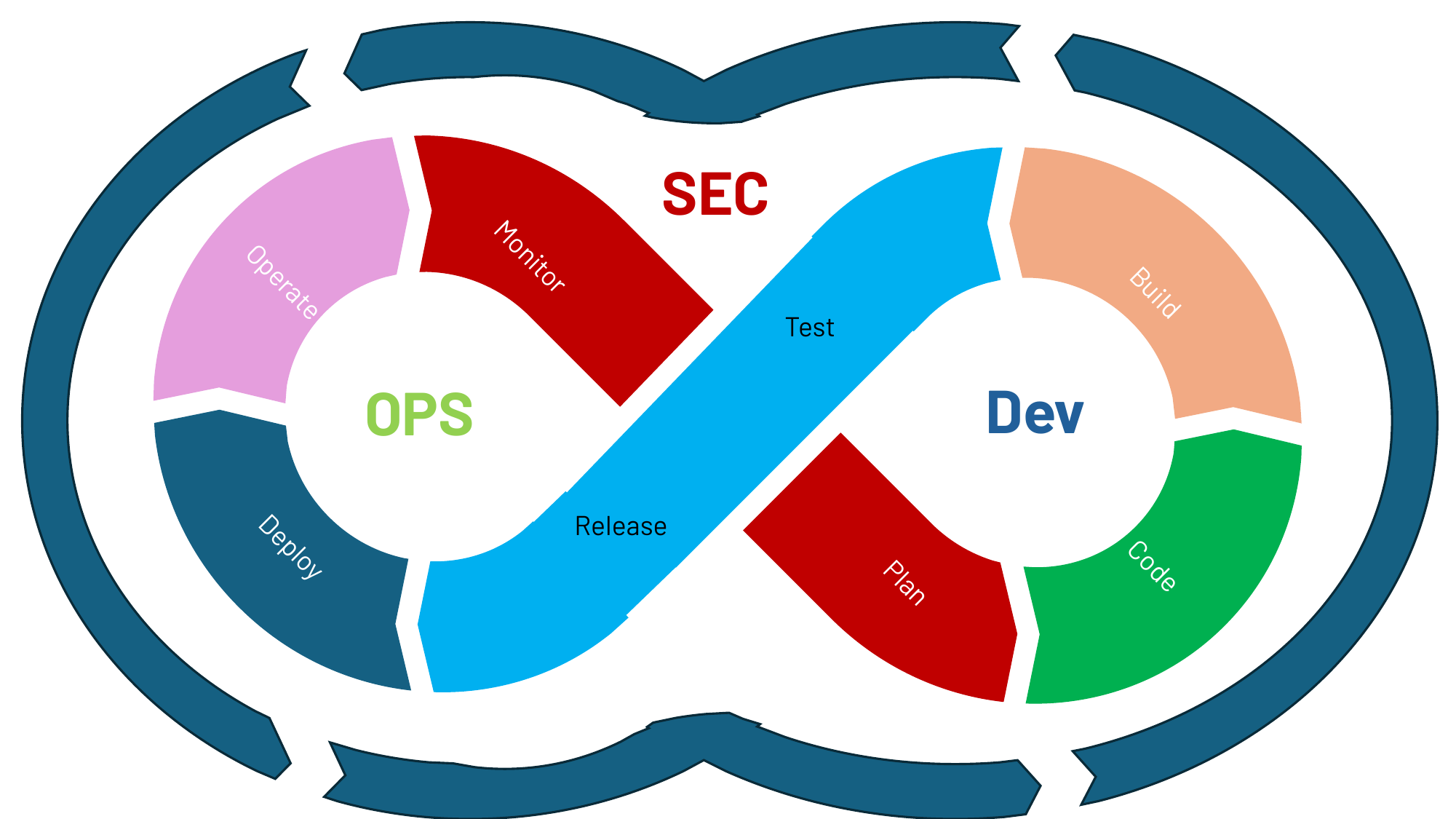

Operate
SEC
Monitor
Build

Test
Dev
OPS
Code
Deploy
Plan
Release